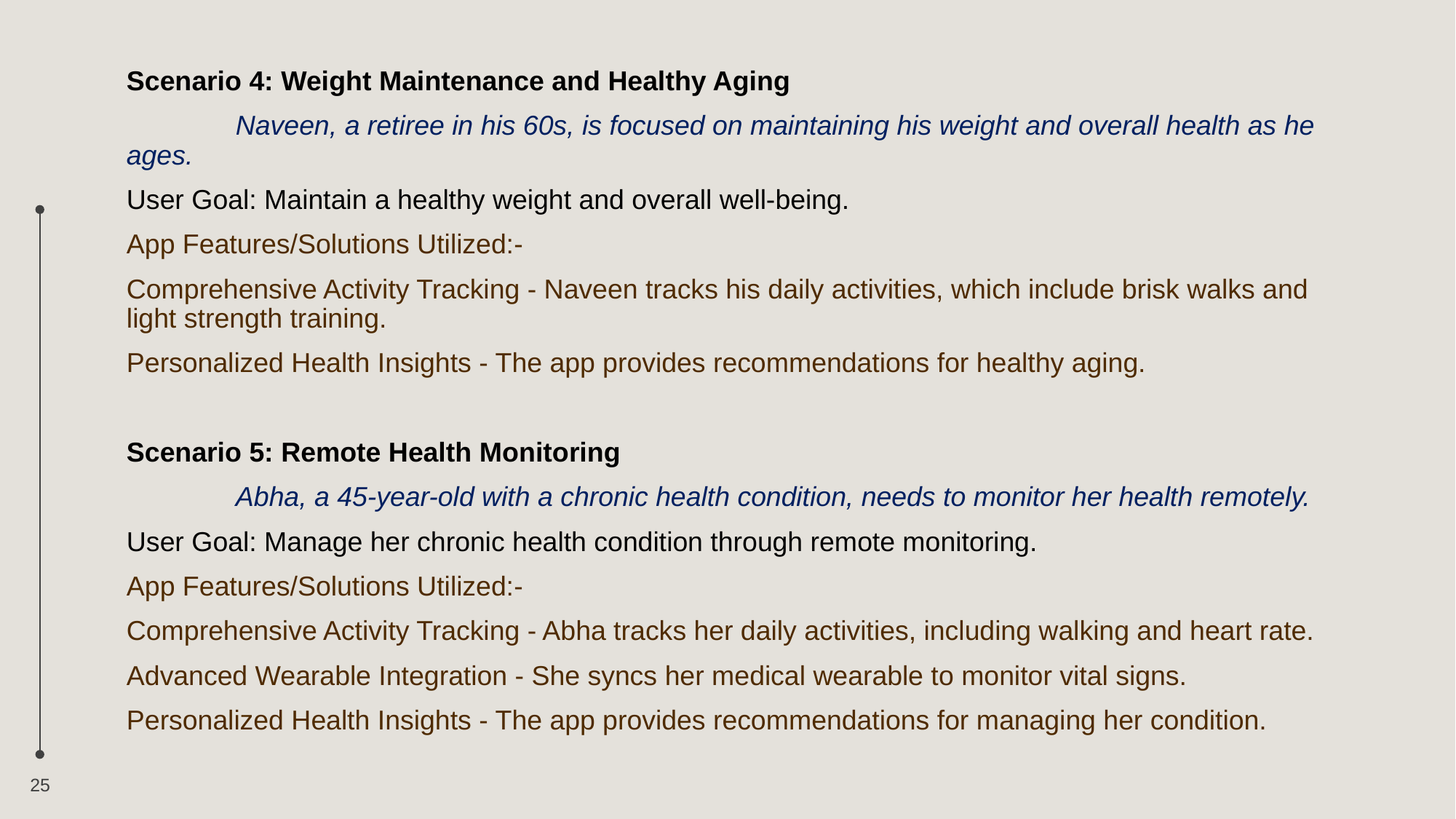

Scenario 4: Weight Maintenance and Healthy Aging
	Naveen, a retiree in his 60s, is focused on maintaining his weight and overall health as he ages.
User Goal: Maintain a healthy weight and overall well-being.
App Features/Solutions Utilized:-
Comprehensive Activity Tracking - Naveen tracks his daily activities, which include brisk walks and light strength training.
Personalized Health Insights - The app provides recommendations for healthy aging.

Scenario 5: Remote Health Monitoring
	Abha, a 45-year-old with a chronic health condition, needs to monitor her health remotely.
User Goal: Manage her chronic health condition through remote monitoring.
App Features/Solutions Utilized:-
Comprehensive Activity Tracking - Abha tracks her daily activities, including walking and heart rate.
Advanced Wearable Integration - She syncs her medical wearable to monitor vital signs.
Personalized Health Insights - The app provides recommendations for managing her condition.
25